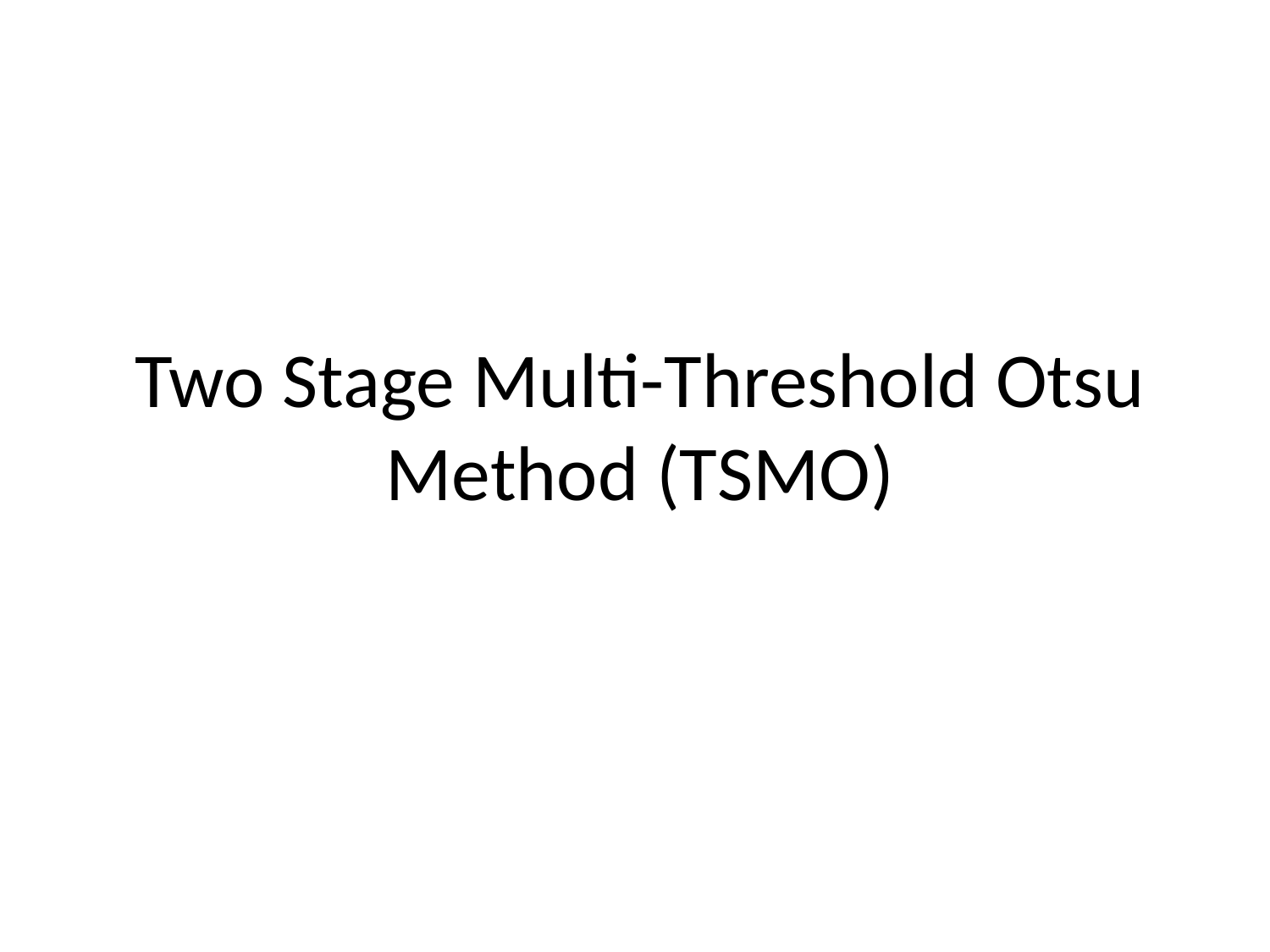

# Two Stage Multi-Threshold Otsu Method (TSMO)